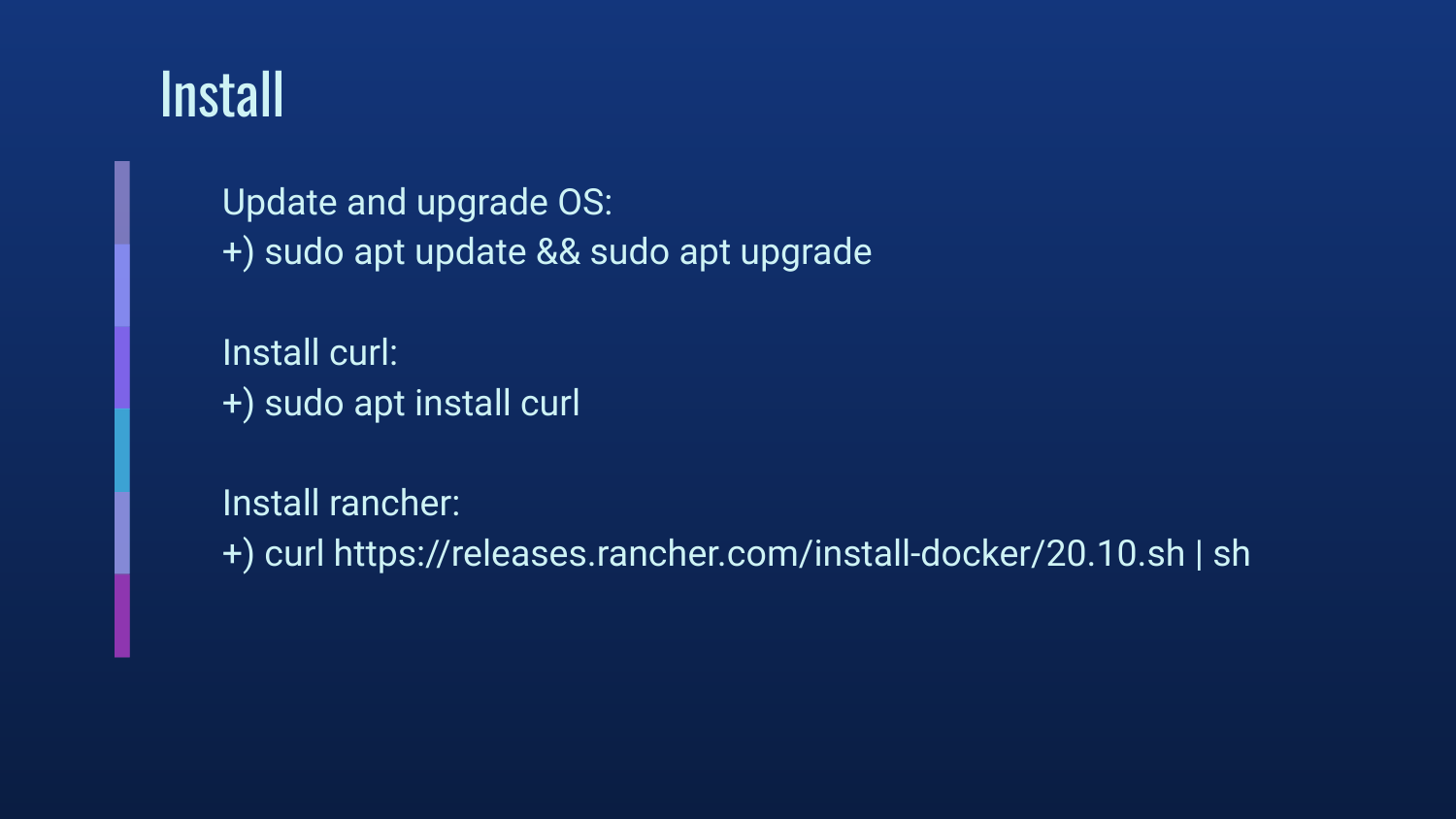

# Install
Update and upgrade OS:
+) sudo apt update && sudo apt upgrade

Install curl:
+) sudo apt install curl

Install rancher:
+) curl https://releases.rancher.com/install-docker/20.10.sh | sh